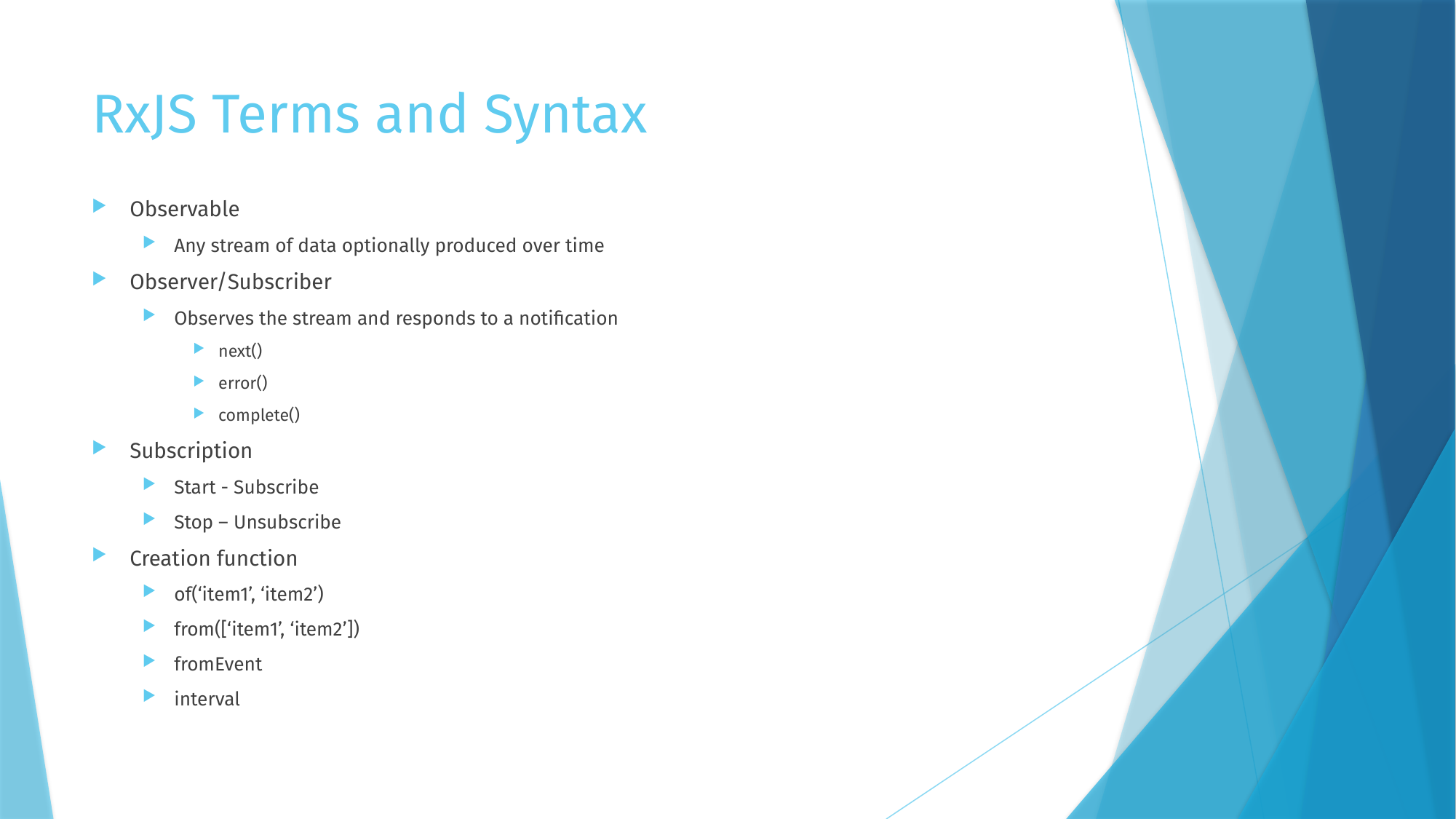

# RxJS Terms and Syntax
Observable
Any stream of data optionally produced over time
Observer/Subscriber
Observes the stream and responds to a notification
next()
error()
complete()
Subscription
Start - Subscribe
Stop – Unsubscribe
Creation function
of(‘item1’, ‘item2’)
from([‘item1’, ‘item2’])
fromEvent
interval